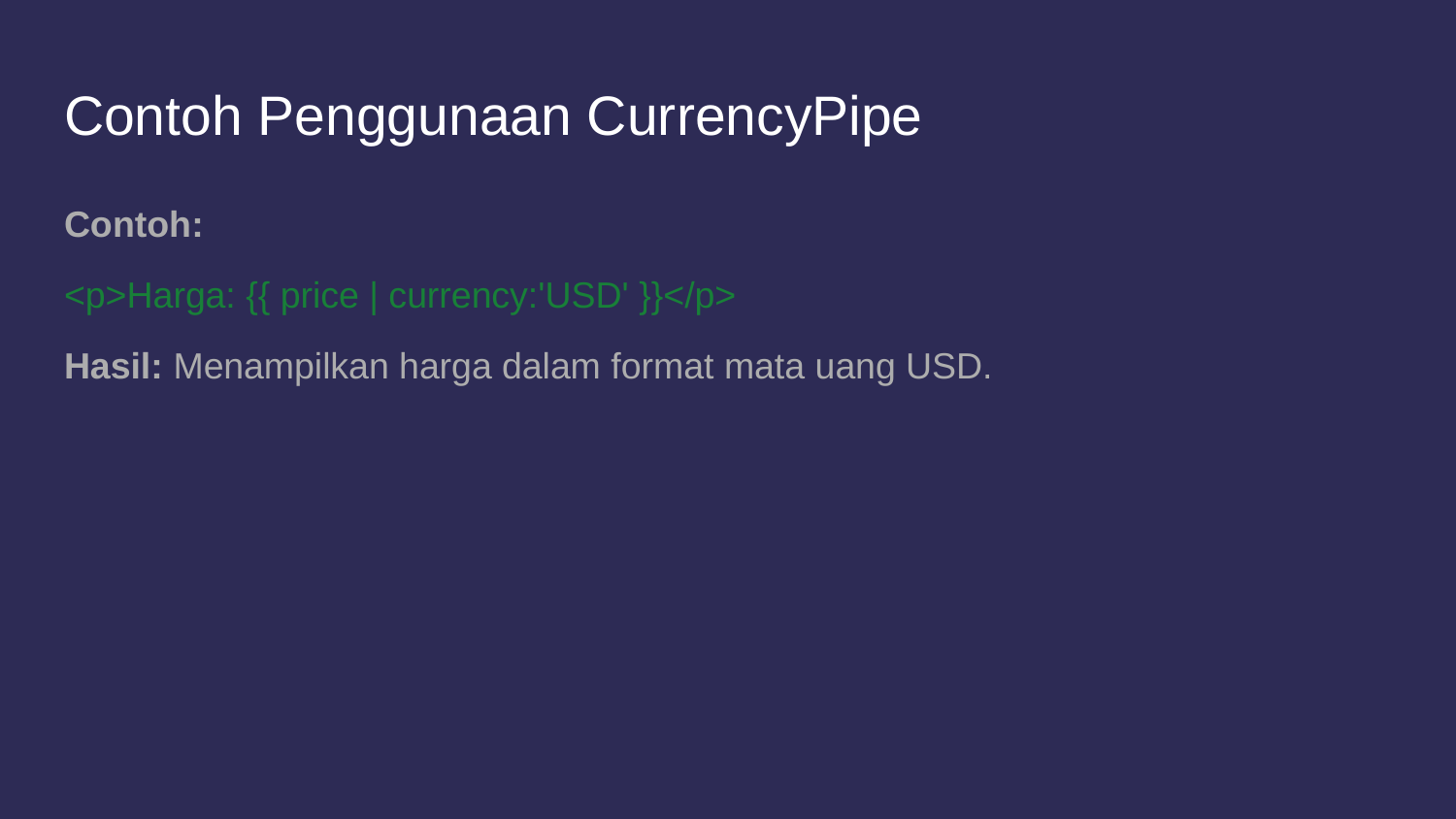

# Contoh Penggunaan CurrencyPipe
Contoh:
<p>Harga: {{ price | currency:'USD' }}</p>
Hasil: Menampilkan harga dalam format mata uang USD.